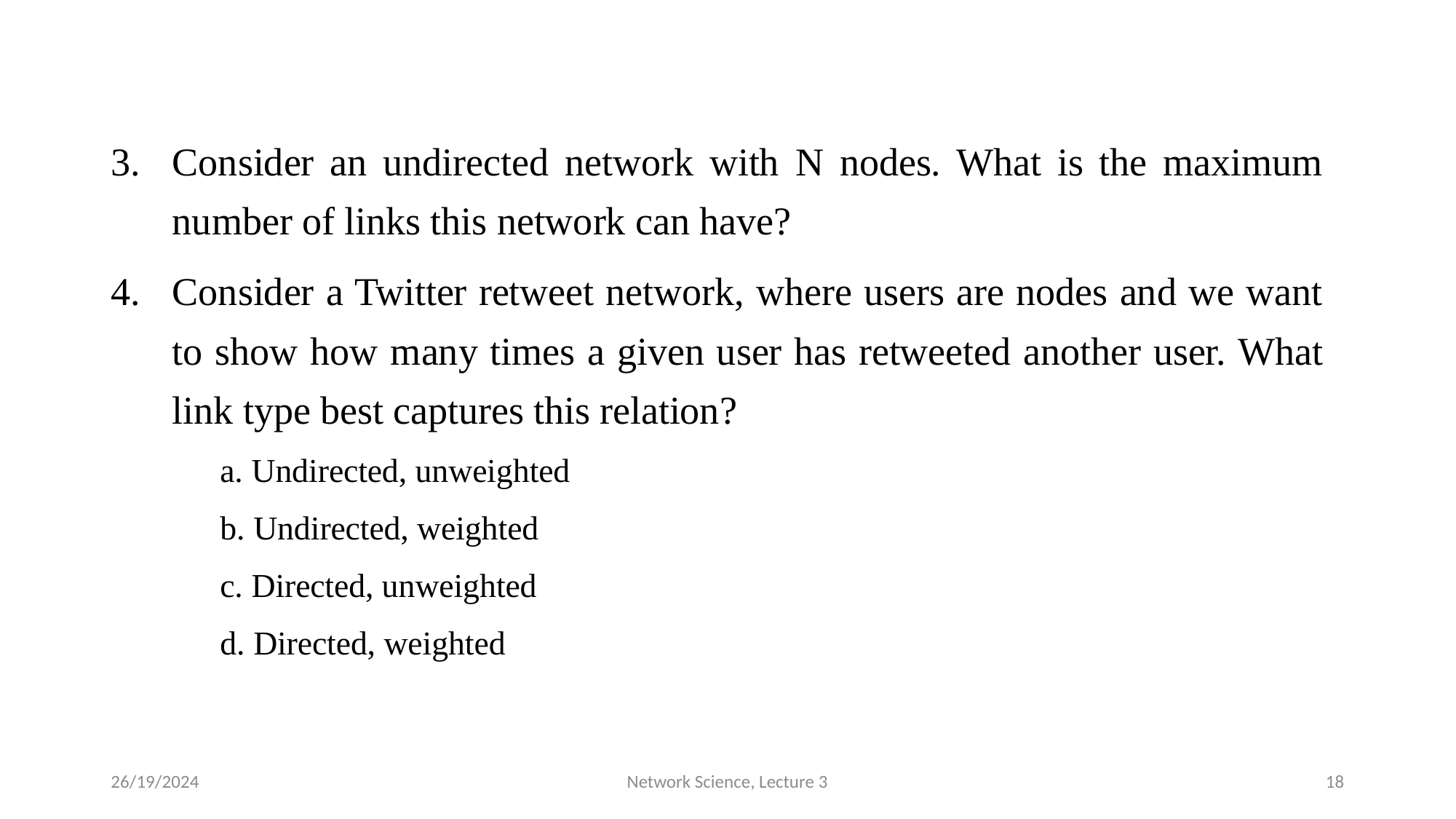

Consider an undirected network with N nodes. What is the maximum number of links this network can have?
Consider a Twitter retweet network, where users are nodes and we want to show how many times a given user has retweeted another user. What link type best captures this relation?
a. Undirected, unweighted
b. Undirected, weighted
c. Directed, unweighted
d. Directed, weighted

26/19/2024
Network Science, Lecture 3
18